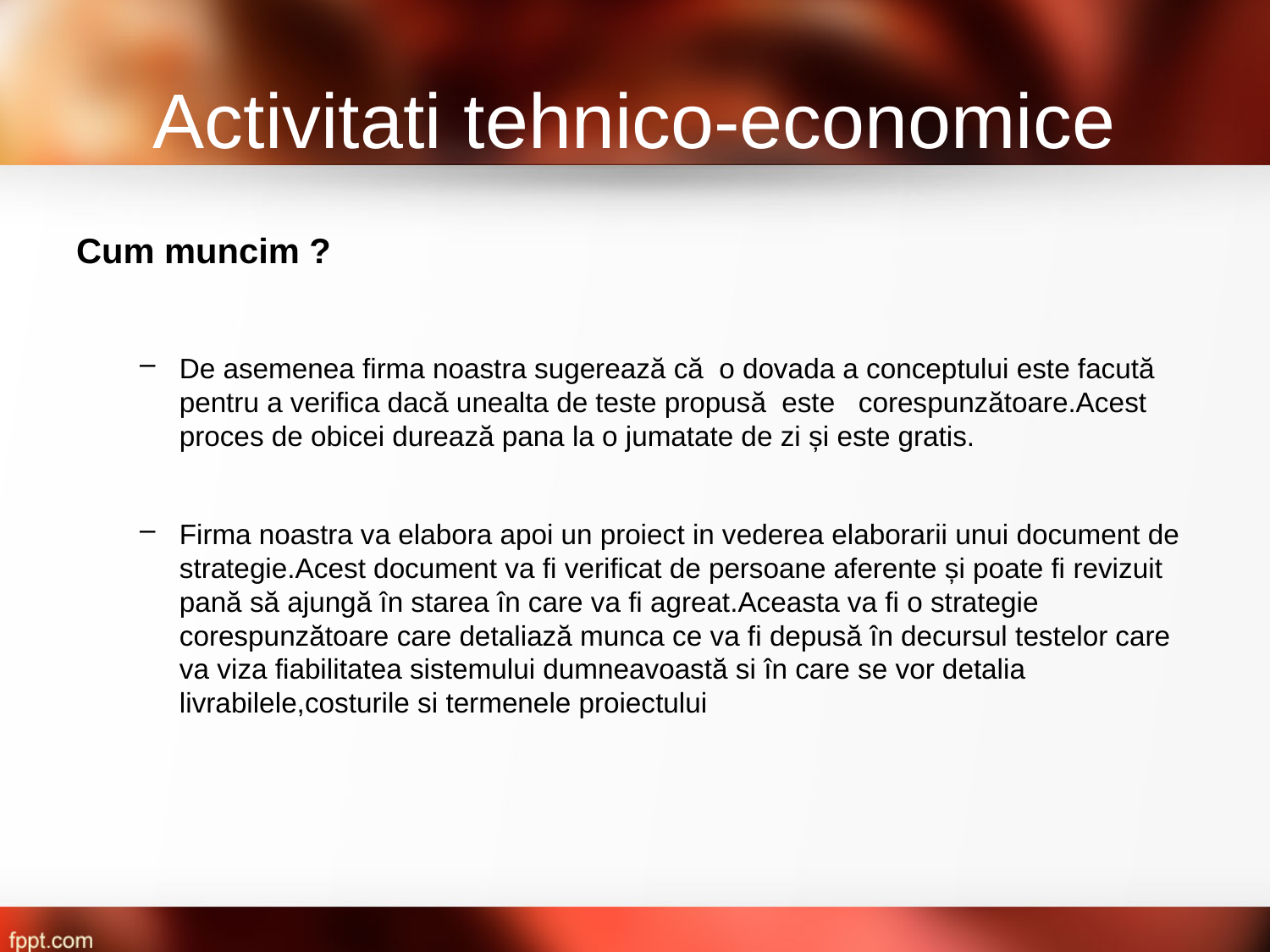

# Activitati tehnico-economice
Cum muncim ?

De asemenea firma noastra sugerează că  o dovada a conceptului este facută pentru a verifica dacă unealta de teste propusă  este   corespunzătoare.Acest proces de obicei durează pana la o jumatate de zi și este gratis.

Firma noastra va elabora apoi un proiect in vederea elaborarii unui document de strategie.Acest document va fi verificat de persoane aferente și poate fi revizuit pană să ajungă în starea în care va fi agreat.Aceasta va fi o strategie corespunzătoare care detaliază munca ce va fi depusă în decursul testelor care va viza fiabilitatea sistemului dumneavoastă si în care se vor detalia livrabilele,costurile si termenele proiectului